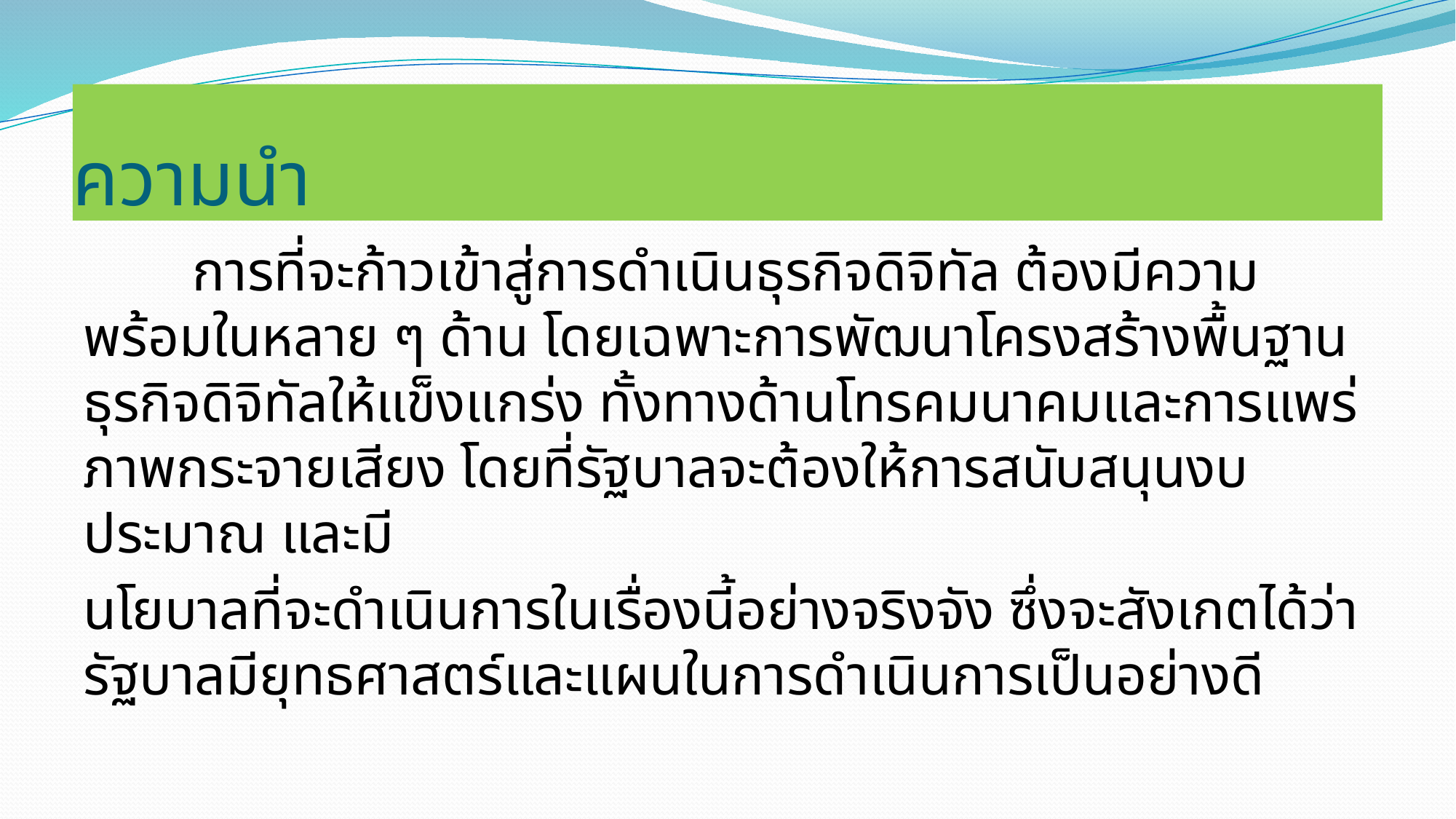

# ความนำ
	การที่จะก้าวเข้าสู่การดำเนินธุรกิจดิจิทัล ต้องมีความพร้อมในหลาย ๆ ด้าน โดยเฉพาะการพัฒนาโครงสร้างพื้นฐานธุรกิจดิจิทัลให้แข็งแกร่ง ทั้งทางด้านโทรคมนาคมและการแพร่ภาพกระจายเสียง โดยที่รัฐบาลจะต้องให้การสนับสนุนงบประมาณ และมี
นโยบาลที่จะดำเนินการในเรื่องนี้อย่างจริงจัง ซึ่งจะสังเกตได้ว่า รัฐบาลมียุทธศาสตร์และแผนในการดำเนินการเป็นอย่างดี